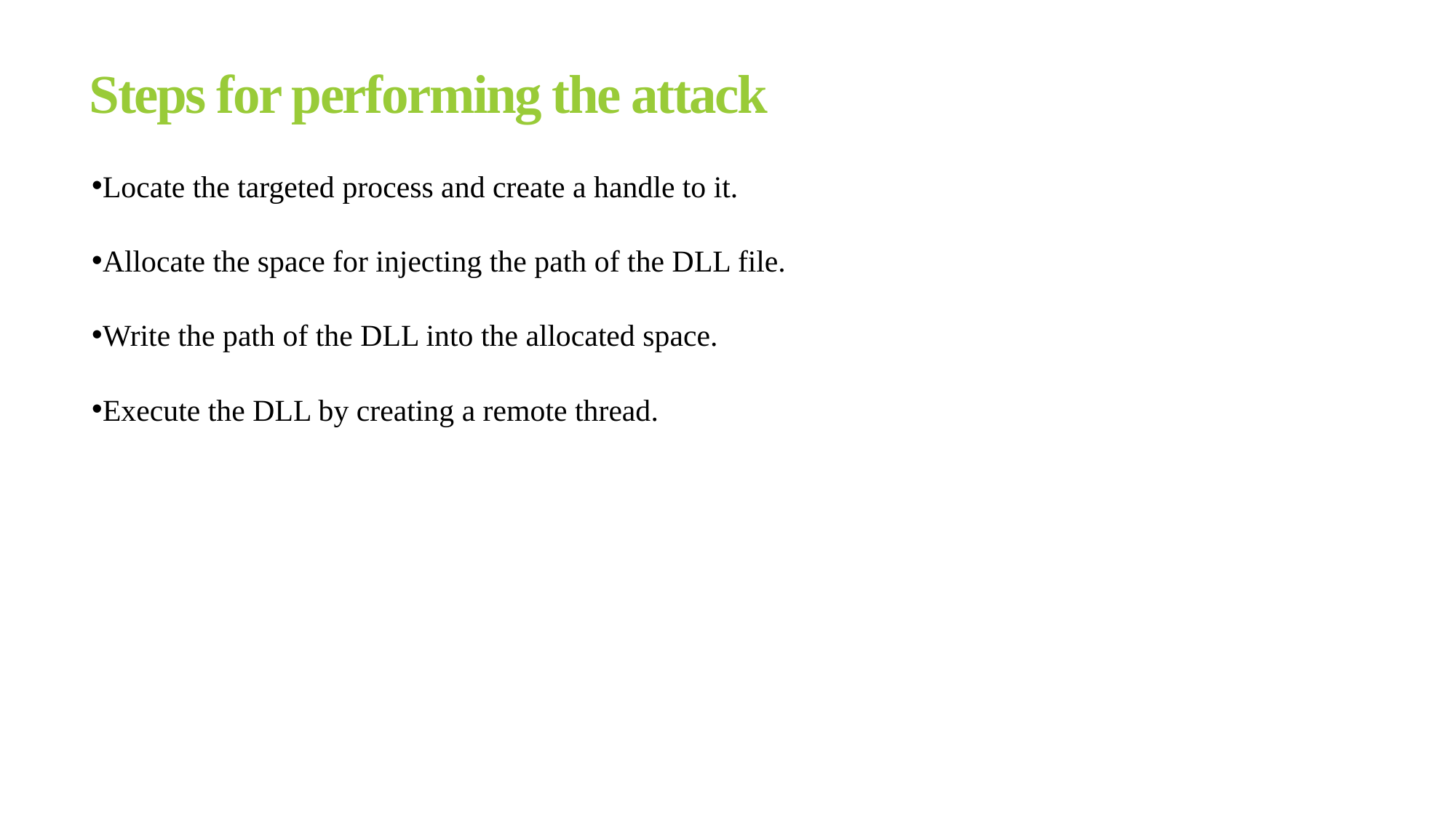

# Steps for performing the attack
Locate the targeted process and create a handle to it.
Allocate the space for injecting the path of the DLL file.
Write the path of the DLL into the allocated space.
Execute the DLL by creating a remote thread.